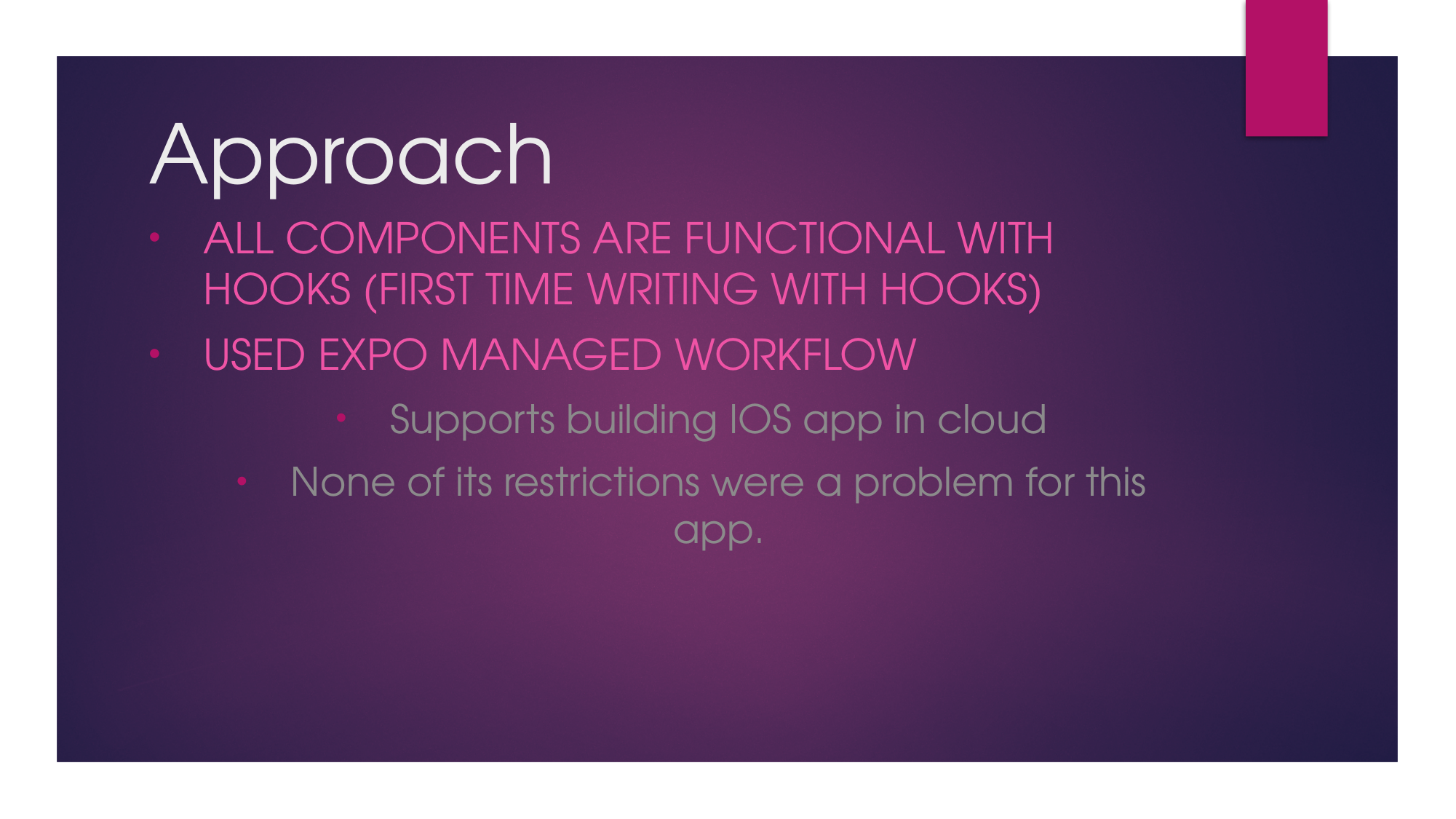

# Approach
All components are functional with hooks (first time writing with hooks)
Used expo managed workflow
Supports building IOS app in cloud
None of its restrictions were a problem for this app.